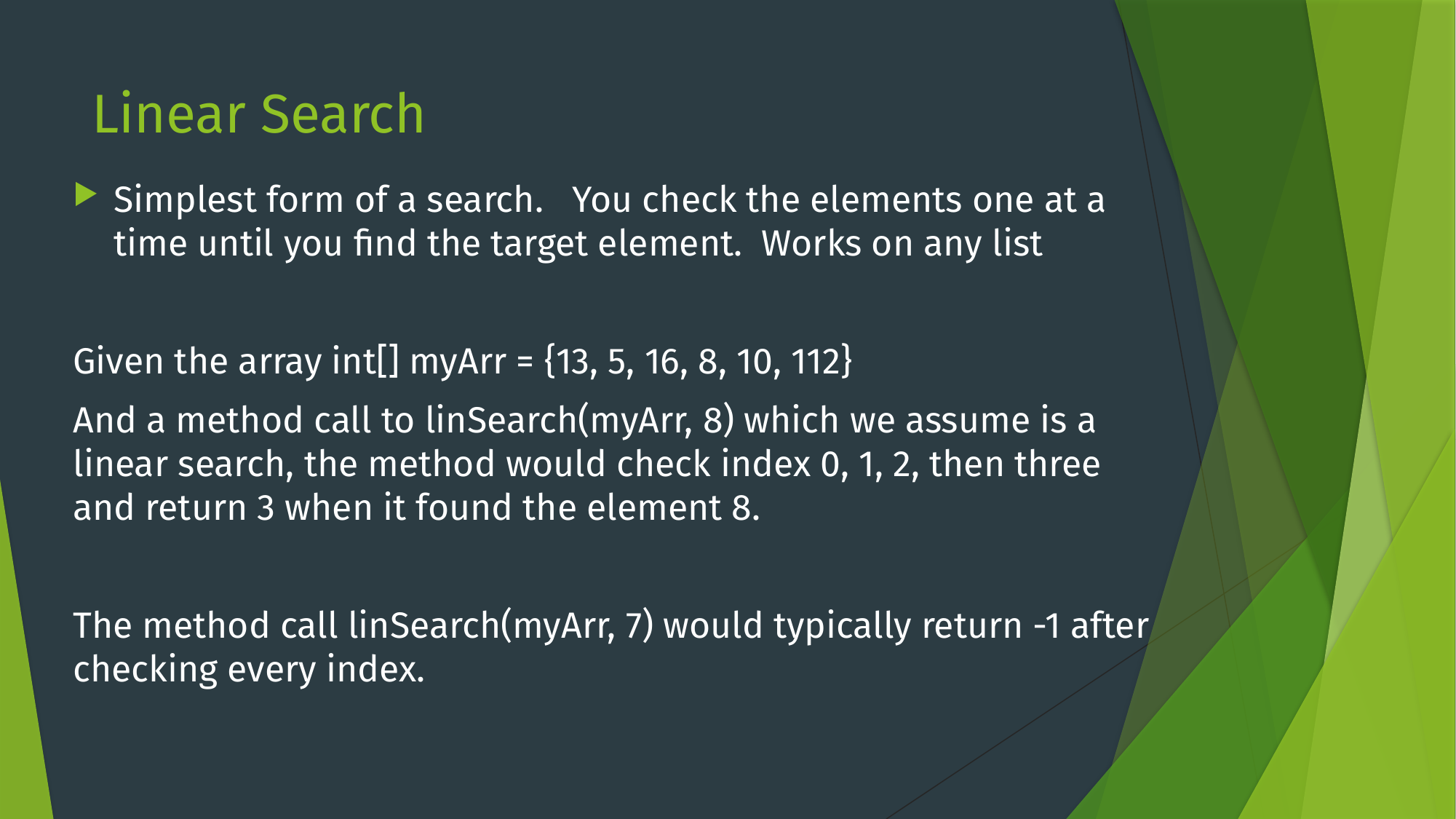

# Linear Search
Simplest form of a search.   You check the elements one at a time until you find the target element.  Works on any list

Given the array int[] myArr = {13, 5, 16, 8, 10, 112}
And a method call to linSearch(myArr, 8) which we assume is a linear search, the method would check index 0, 1, 2, then three and return 3 when it found the element 8.

The method call linSearch(myArr, 7) would typically return -1 after checking every index.